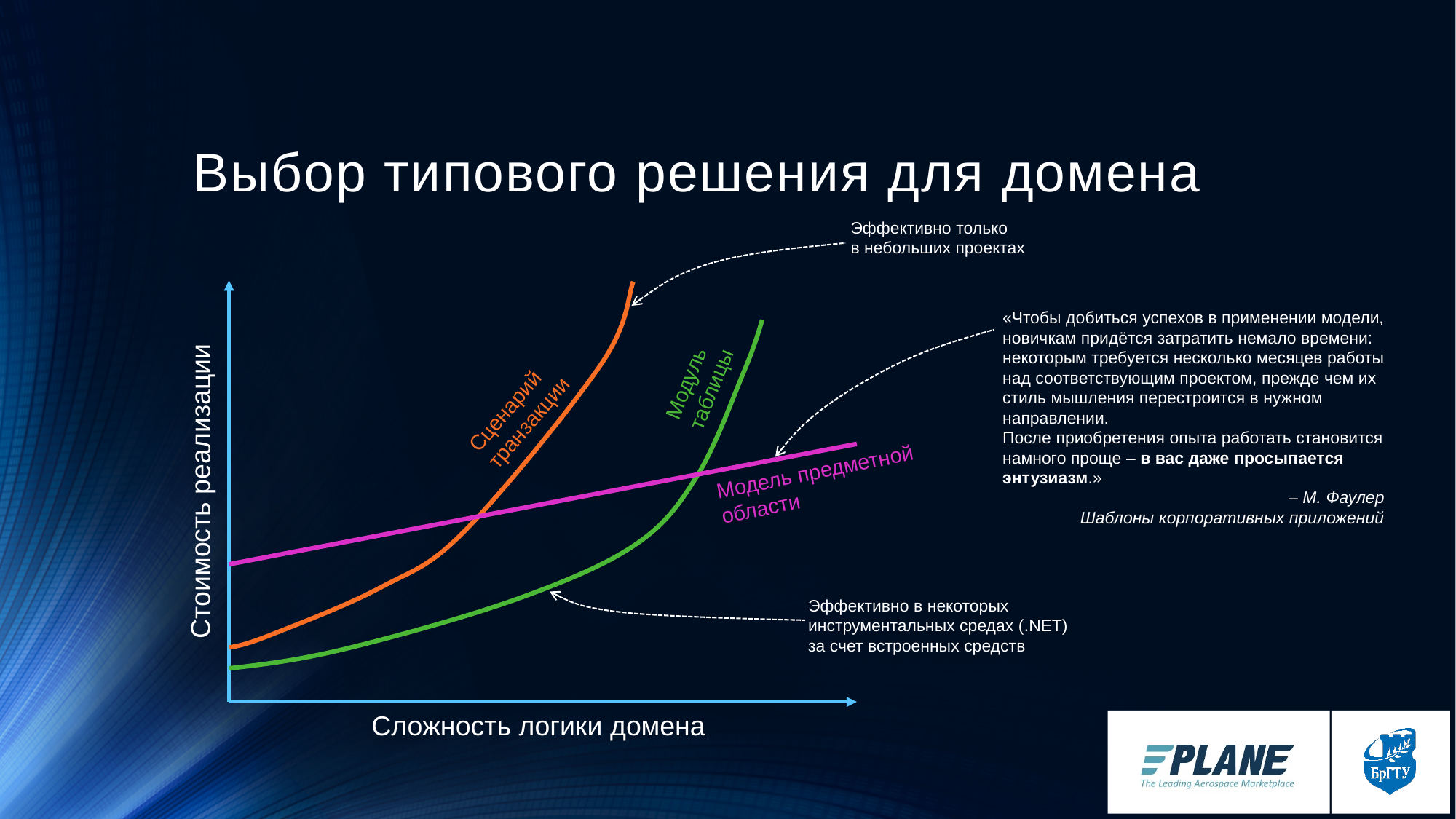

# Выбор типового решения для домена
Эффективно только
в небольших проектах

Модуль
таблицы
Сценарий
транзакции
Модель предметной
области
Стоимость реализации
Сложность логики домена
«Чтобы добиться успехов в применении модели,
новичкам придётся затратить немало времени:
некоторым требуется несколько месяцев работы
над соответствующим проектом, прежде чем их
стиль мышления перестроится в нужном
направлении.
После приобретения опыта работать становится
намного проще – в вас даже просыпается
энтузиазм.»
– М. Фаулер
Шаблоны корпоративных приложений

Эффективно в некоторых
инструментальных средах (.NET)
за счет встроенных средств